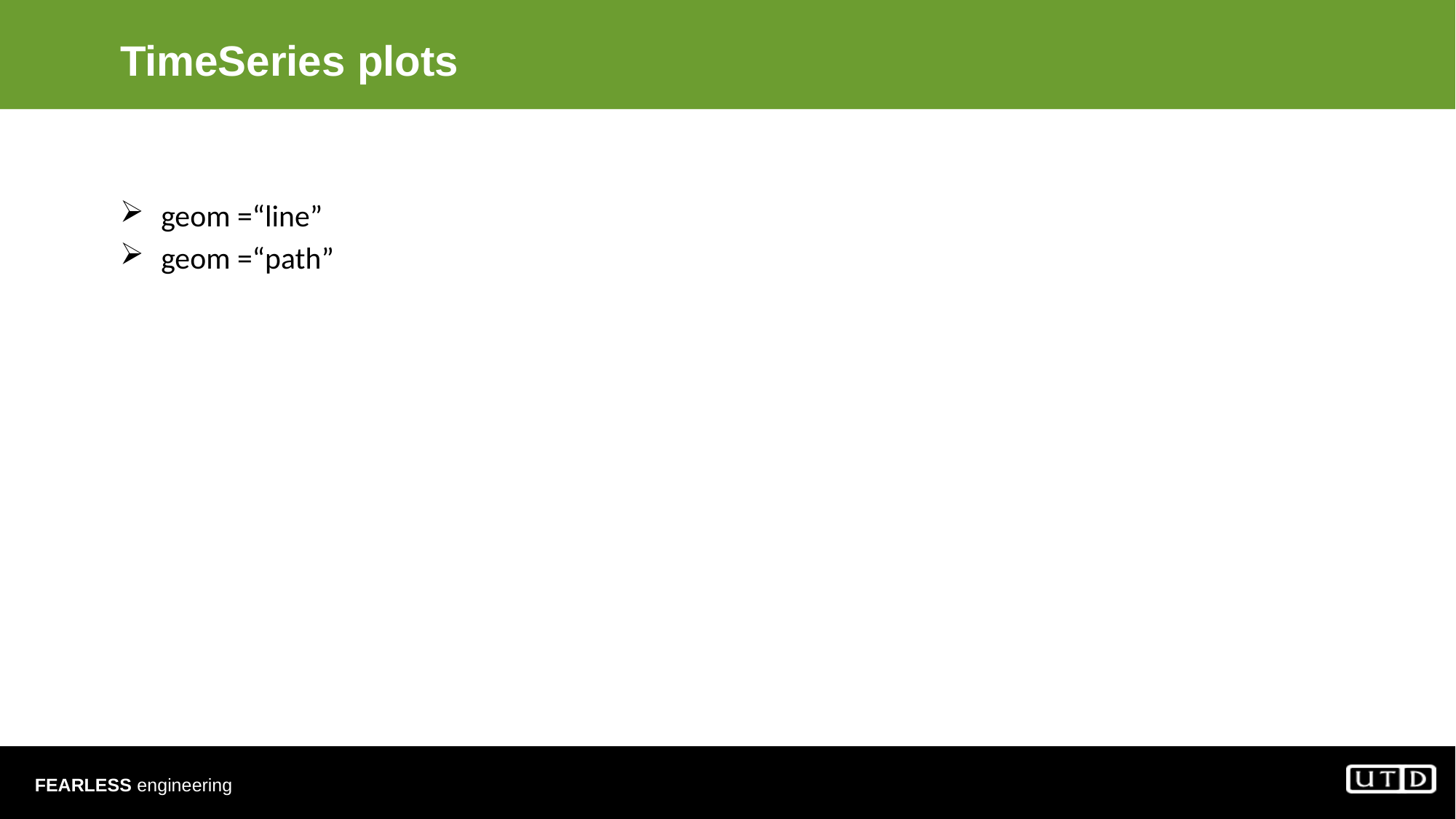

# TimeSeries plots
geom =“line”
geom =“path”